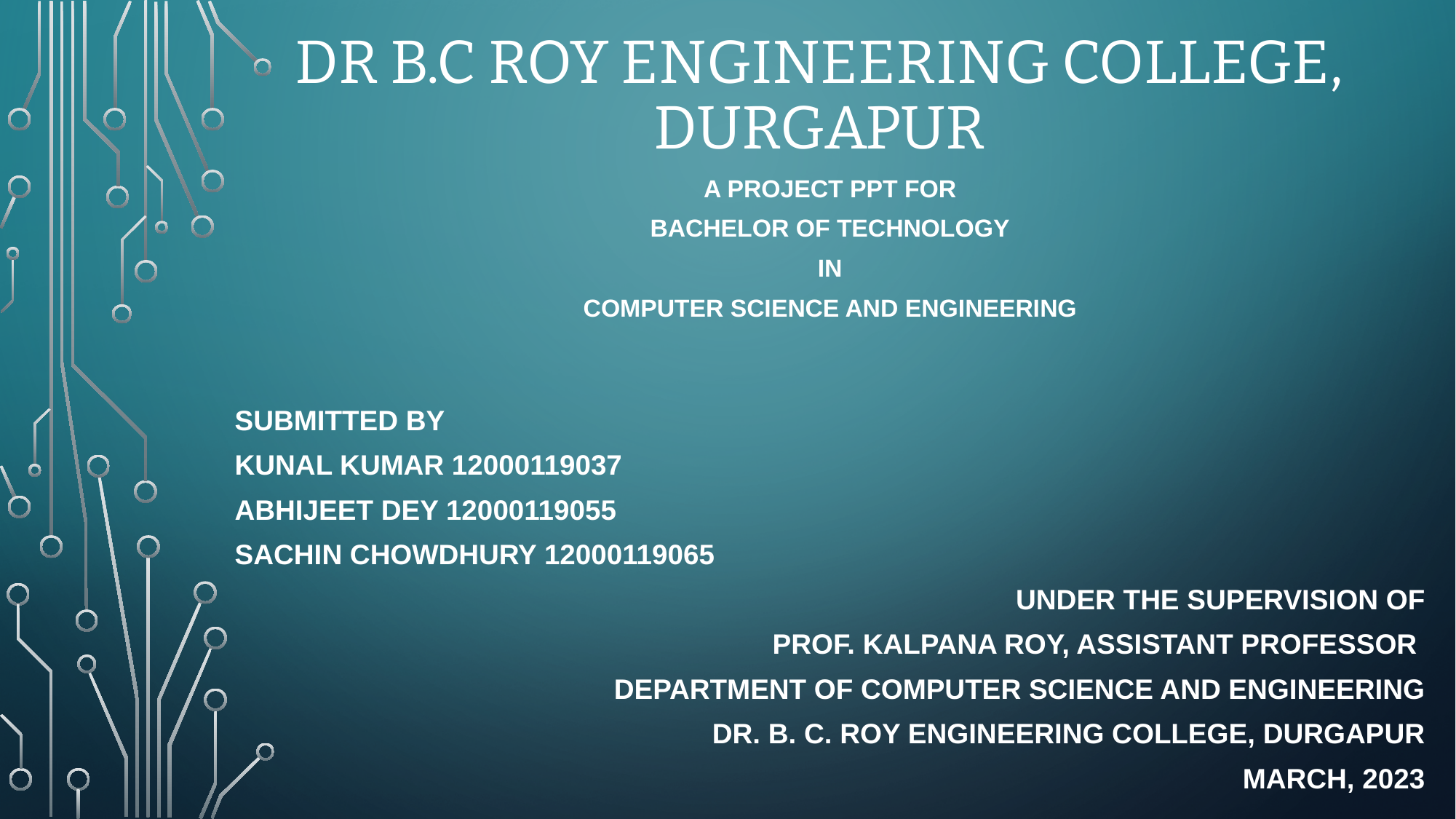

# Dr B.c Roy Engineering College, Durgapur

A Project PPT for
Bachelor of Technology
in
Computer Science and Engineering

Submitted By
Kunal Kumar 12000119037
Abhijeet Dey 12000119055
Sachin Chowdhury 12000119065
under the supervision of
Prof. Kalpana Roy, Assistant Professor
Department of Computer Science and Engineering
 Dr. B. C. Roy Engineering College, Durgapur
mARCH, 2023